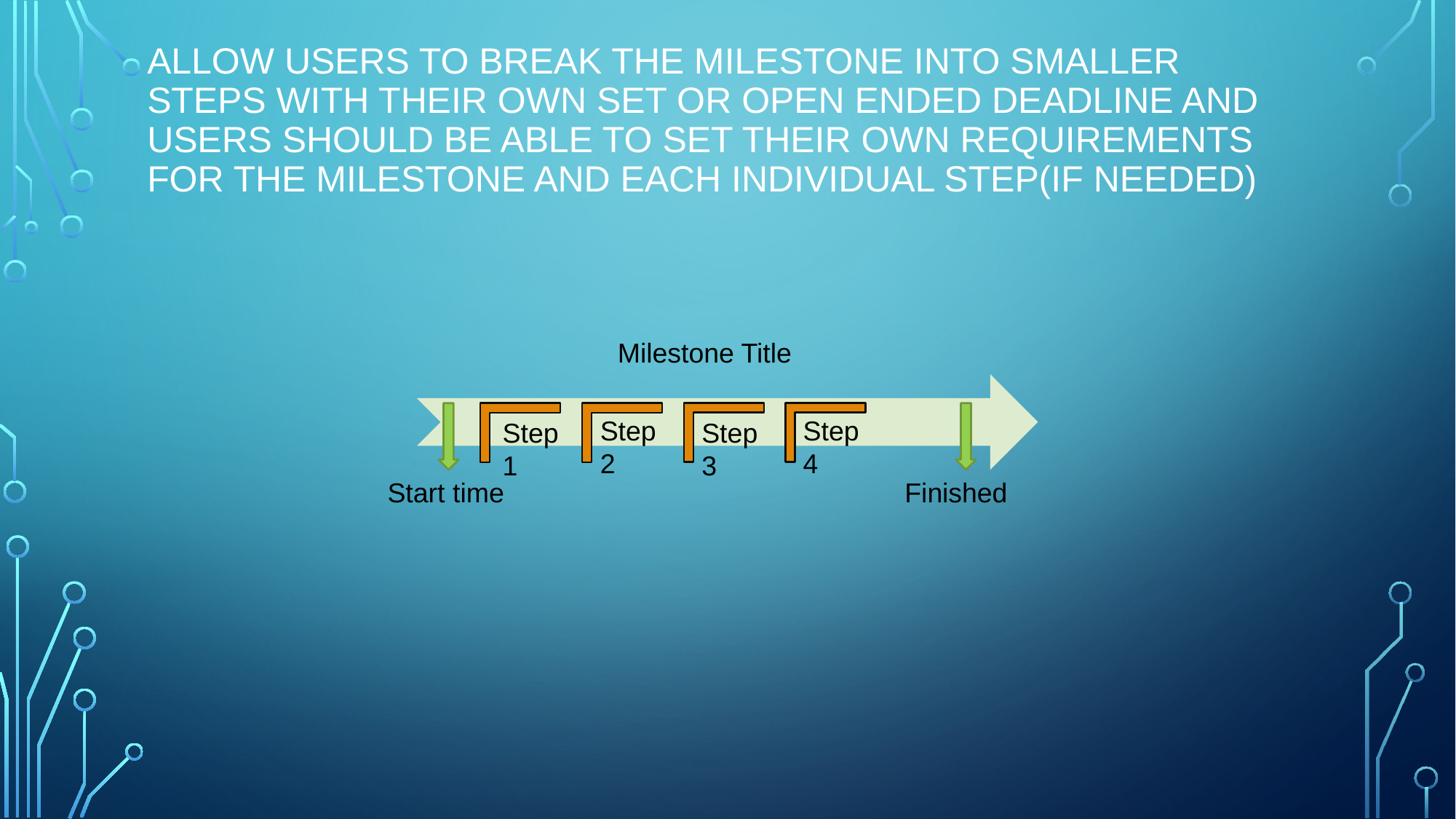

# Allow users to break the Milestone into smaller steps with their own set or open ended deadline and users should be able to set their own requirements for the Milestone and each individual step(if needed)

Milestone Title

Step 2
Step 4
Step 3
Step 1

Start time
Finished